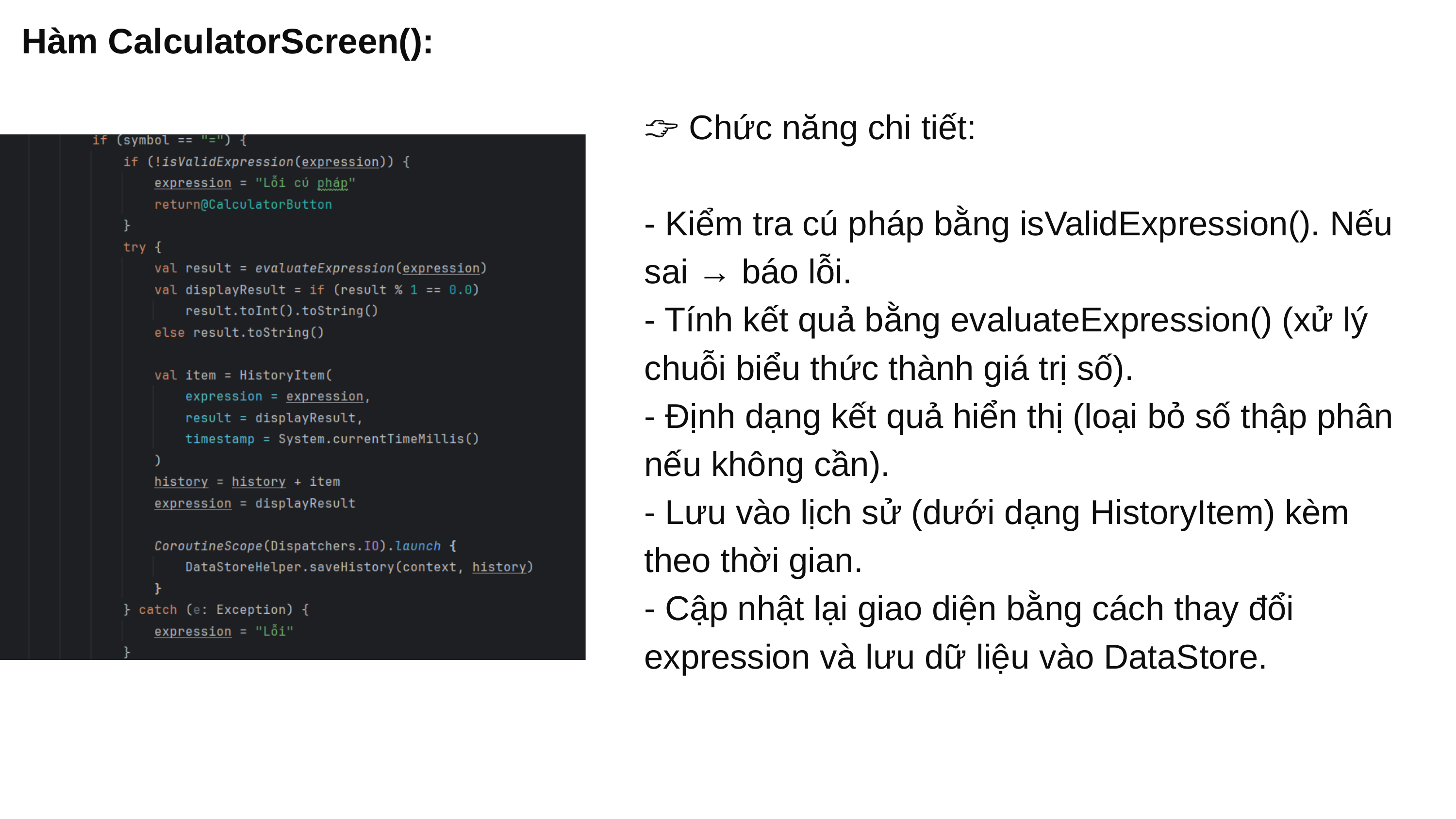

Hàm CalculatorScreen():

👉 Chức năng chi tiết:

- Kiểm tra cú pháp bằng isValidExpression(). Nếu sai → báo lỗi.
- Tính kết quả bằng evaluateExpression() (xử lý chuỗi biểu thức thành giá trị số).
- Định dạng kết quả hiển thị (loại bỏ số thập phân nếu không cần).
- Lưu vào lịch sử (dưới dạng HistoryItem) kèm theo thời gian.
- Cập nhật lại giao diện bằng cách thay đổi expression và lưu dữ liệu vào DataStore.